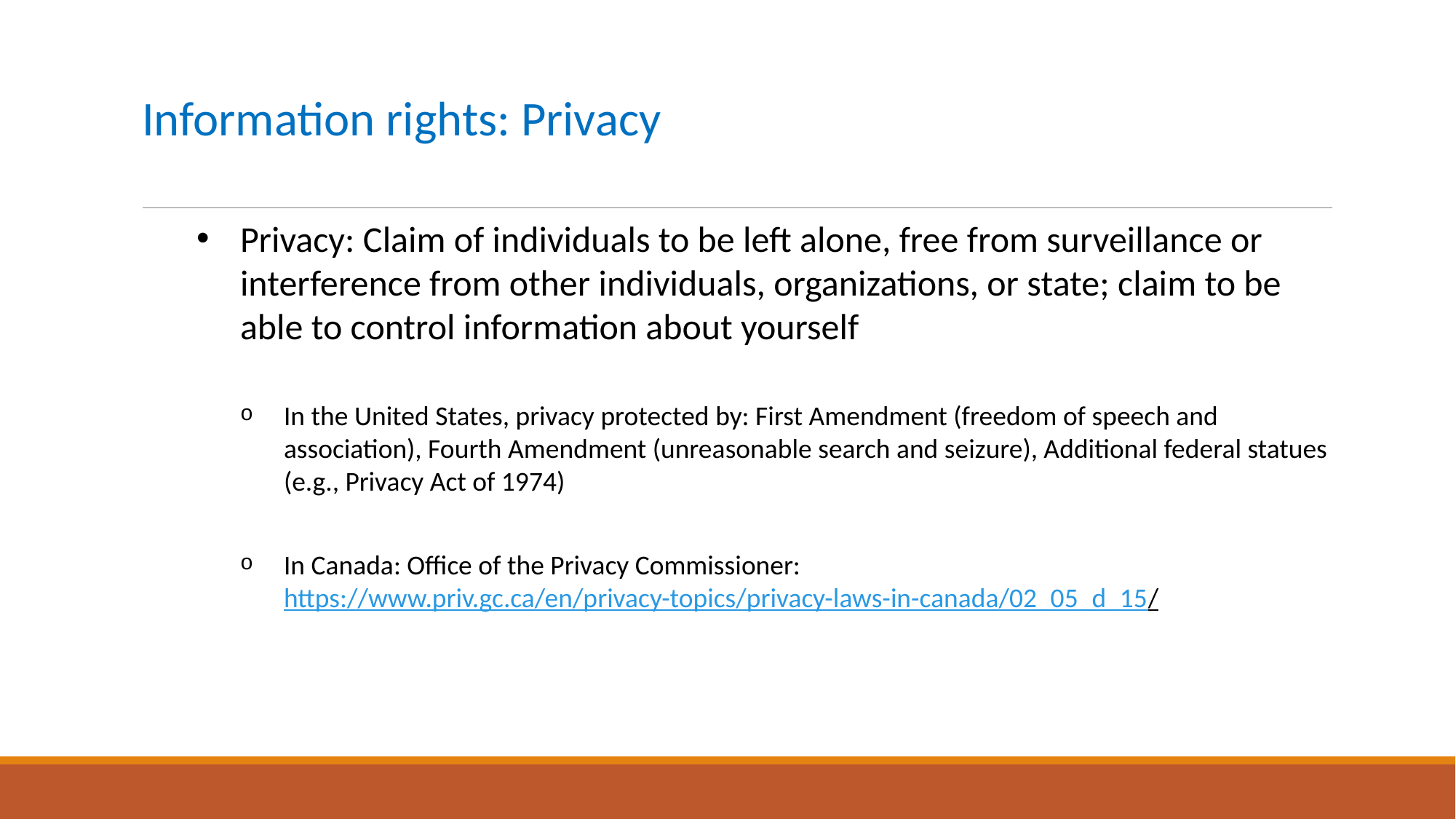

# Information rights: Privacy
Privacy: Claim of individuals to be left alone, free from surveillance or interference from other individuals, organizations, or state; claim to be able to control information about yourself

In the United States, privacy protected by: First Amendment (freedom of speech and association), Fourth Amendment (unreasonable search and seizure), Additional federal statues (e.g., Privacy Act of 1974)

In Canada: Office of the Privacy Commissioner: https://www.priv.gc.ca/en/privacy-topics/privacy-laws-in-canada/02_05_d_15/